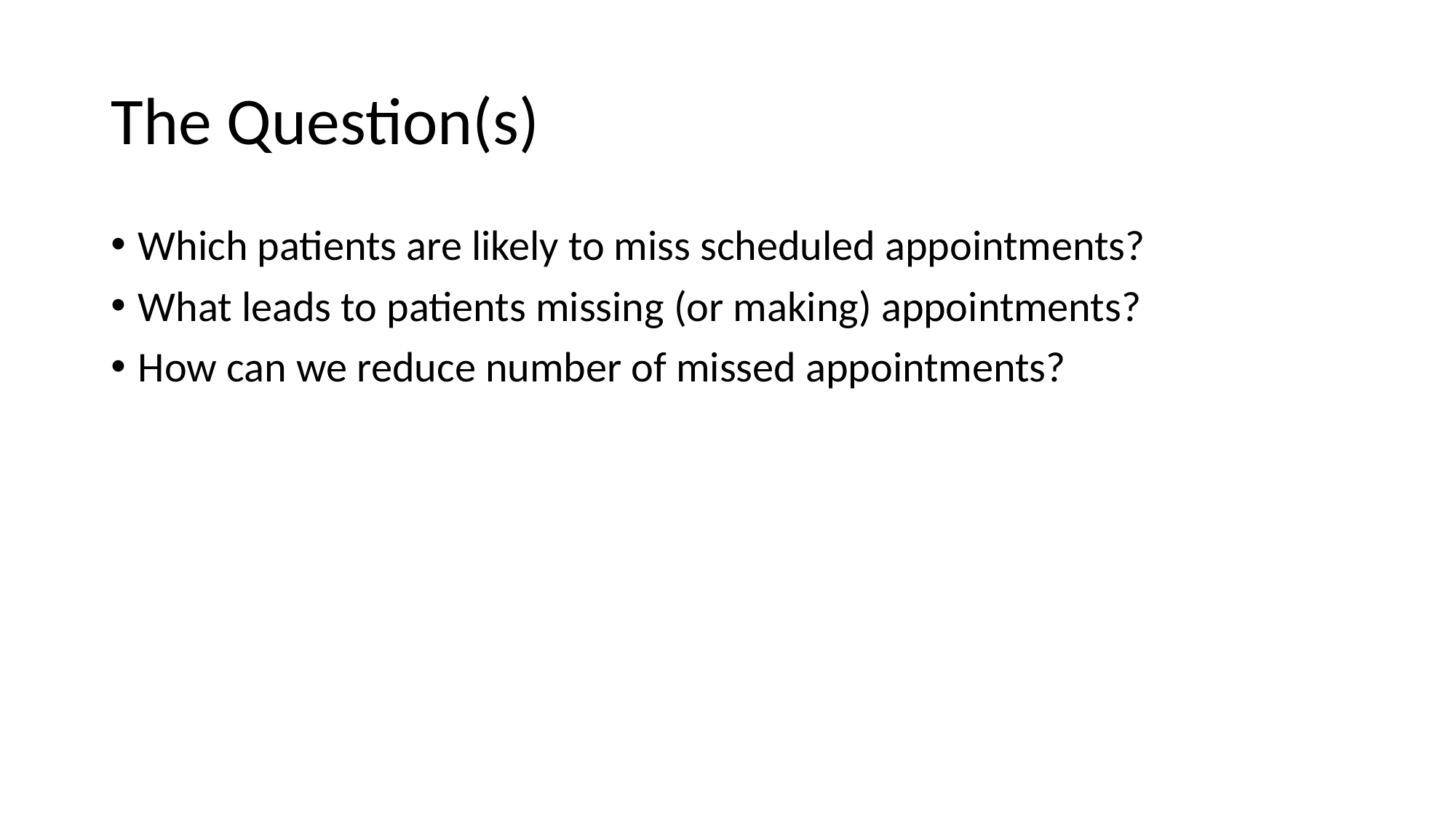

# The Question(s)
Which patients are likely to miss scheduled appointments?
What leads to patients missing (or making) appointments?
How can we reduce number of missed appointments?